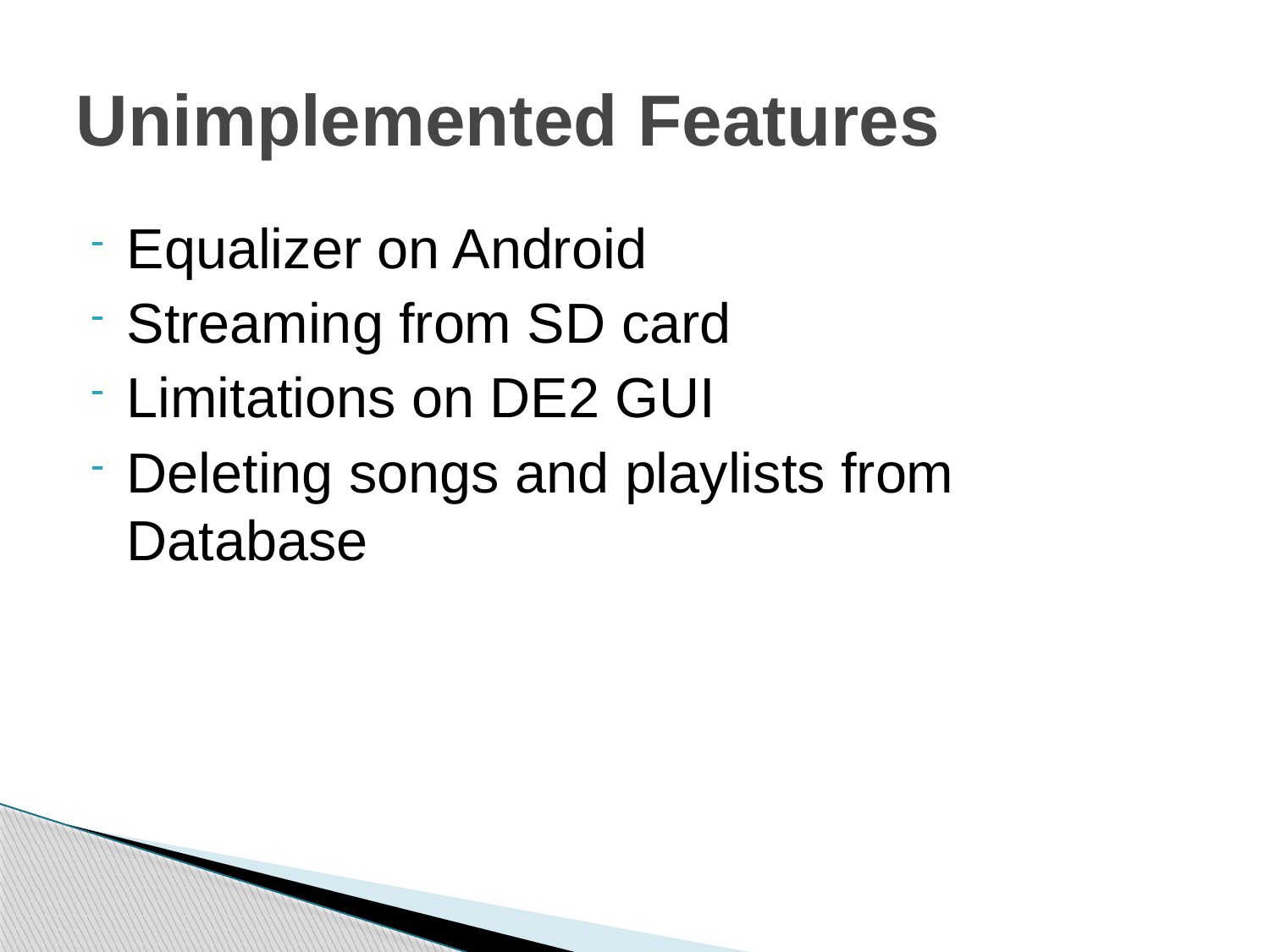

# Unimplemented Features
Equalizer on Android
Streaming from SD card
Limitations on DE2 GUI
Deleting songs and playlists from Database